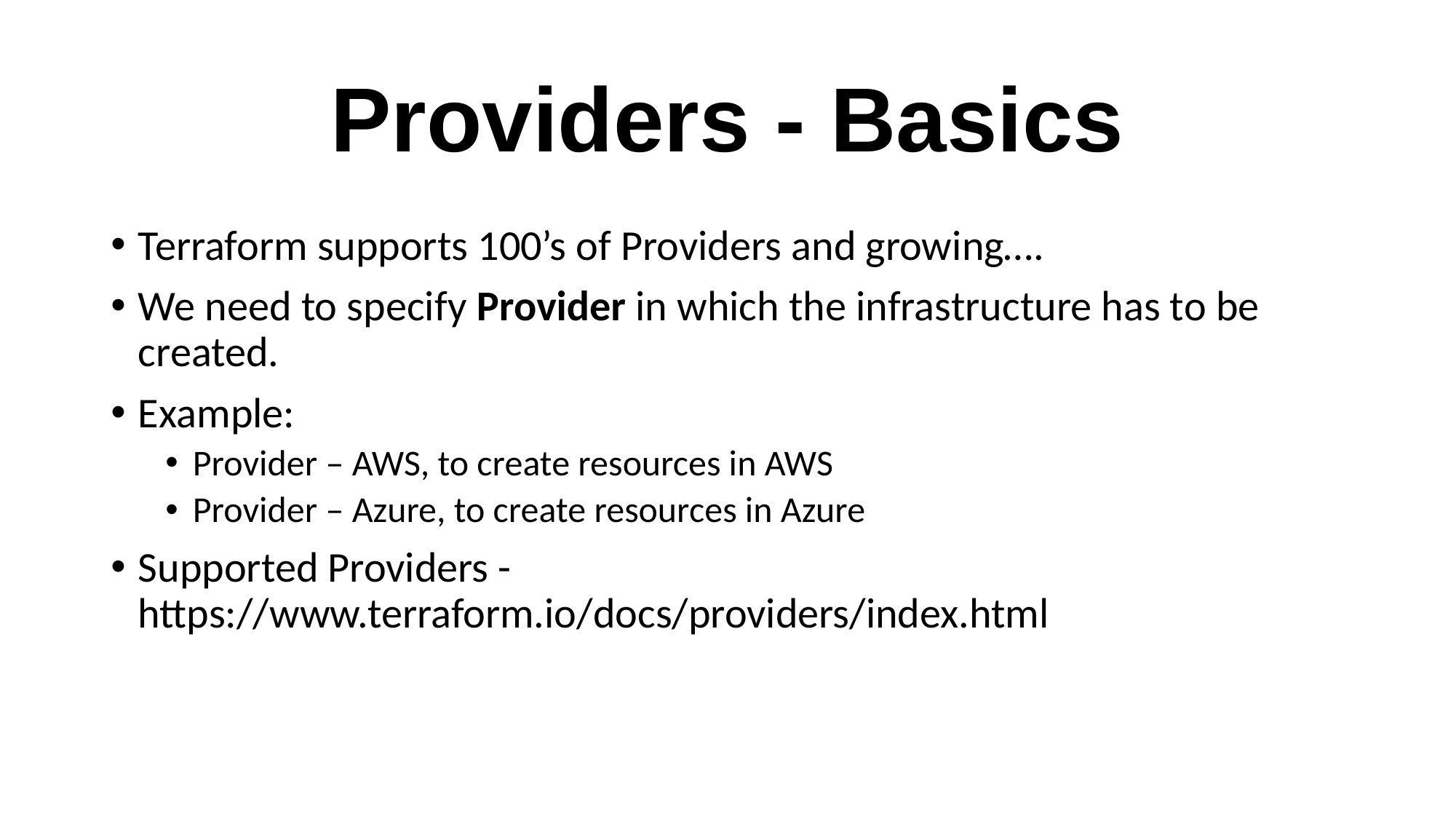

# Providers - Basics
Terraform supports 100’s of Providers and growing….
We need to specify Provider in which the infrastructure has to be created.
Example:
Provider – AWS, to create resources in AWS
Provider – Azure, to create resources in Azure
Supported Providers - https://www.terraform.io/docs/providers/index.html